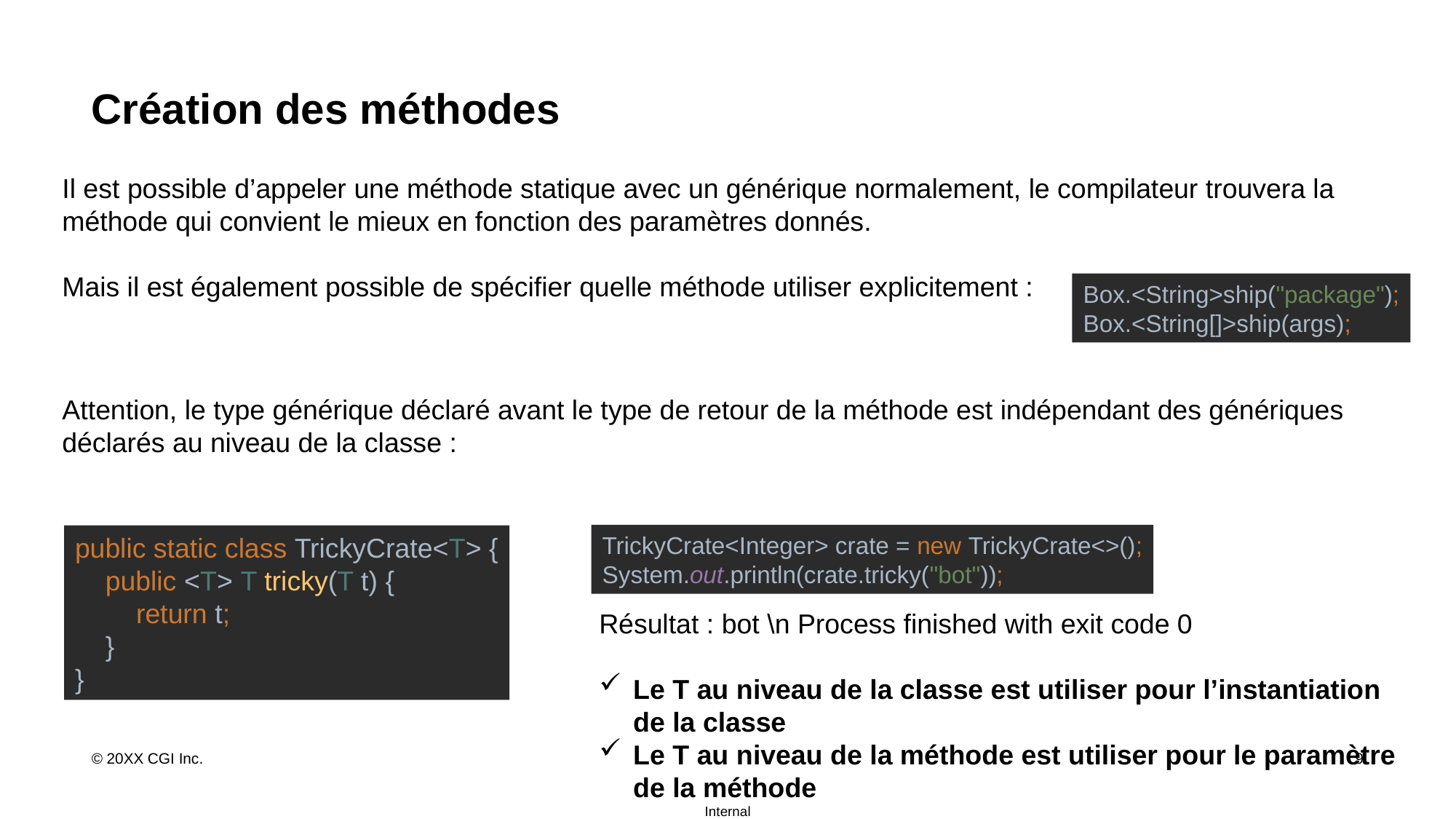

# Création des méthodes
Il est possible d’appeler une méthode statique avec un générique normalement, le compilateur trouvera la méthode qui convient le mieux en fonction des paramètres donnés.

Mais il est également possible de spécifier quelle méthode utiliser explicitement :

Box.<String>ship("package");
Box.<String[]>ship(args);

Attention, le type générique déclaré avant le type de retour de la méthode est indépendant des génériques déclarés au niveau de la classe :

public static class TrickyCrate<T> {
    public <T> T tricky(T t) {
        return t;
    }
}
TrickyCrate<Integer> crate = new TrickyCrate<>();
System.out.println(crate.tricky("bot"));
Résultat : bot \n Process finished with exit code 0

Le T au niveau de la classe est utiliser pour l’instantiation de la classe
Le T au niveau de la méthode est utiliser pour le paramètre de la méthode
9